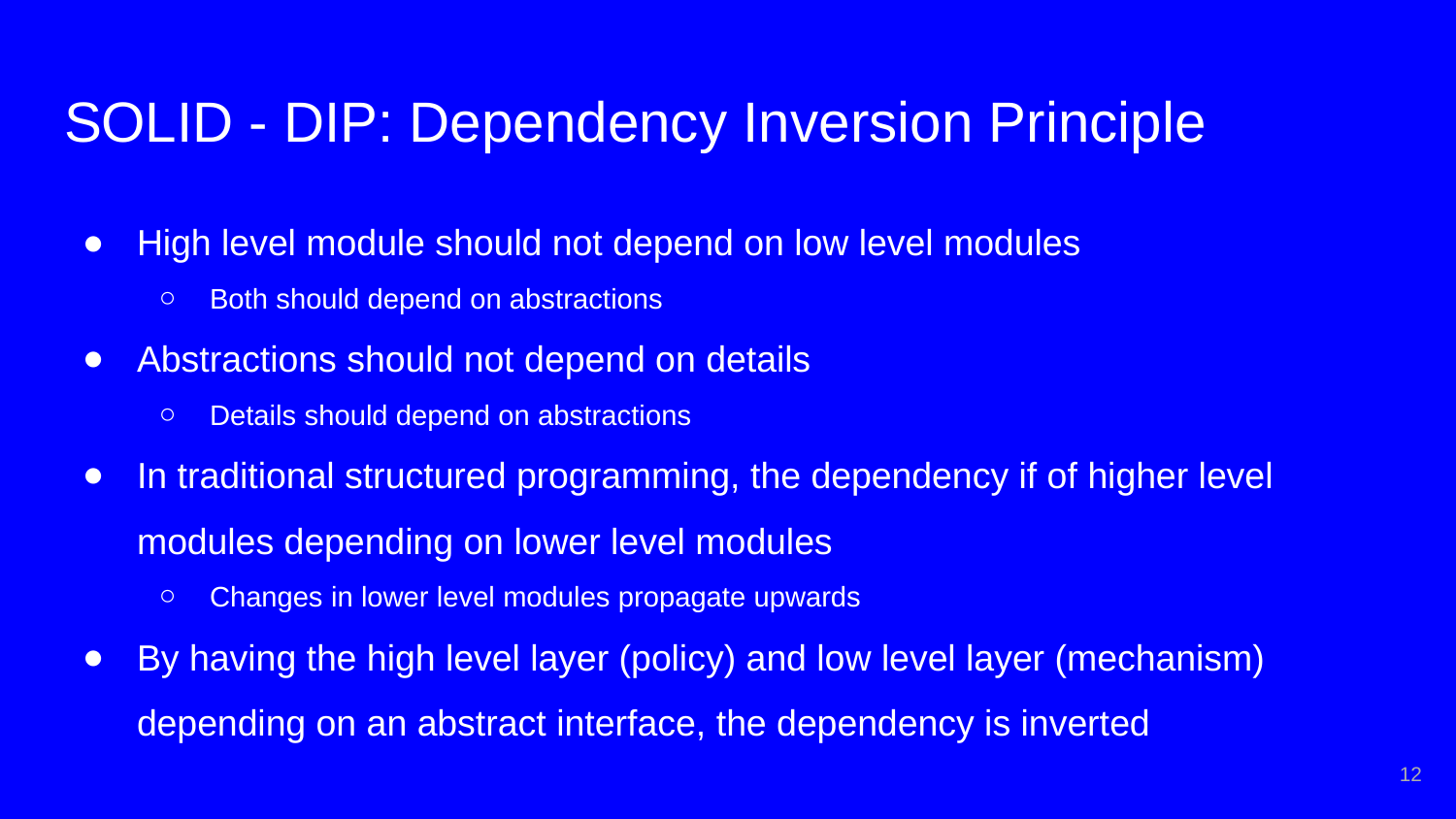

# SOLID - DIP: Dependency Inversion Principle
High level module should not depend on low level modules
Both should depend on abstractions
Abstractions should not depend on details
Details should depend on abstractions
In traditional structured programming, the dependency if of higher level modules depending on lower level modules
Changes in lower level modules propagate upwards
By having the high level layer (policy) and low level layer (mechanism) depending on an abstract interface, the dependency is inverted
12